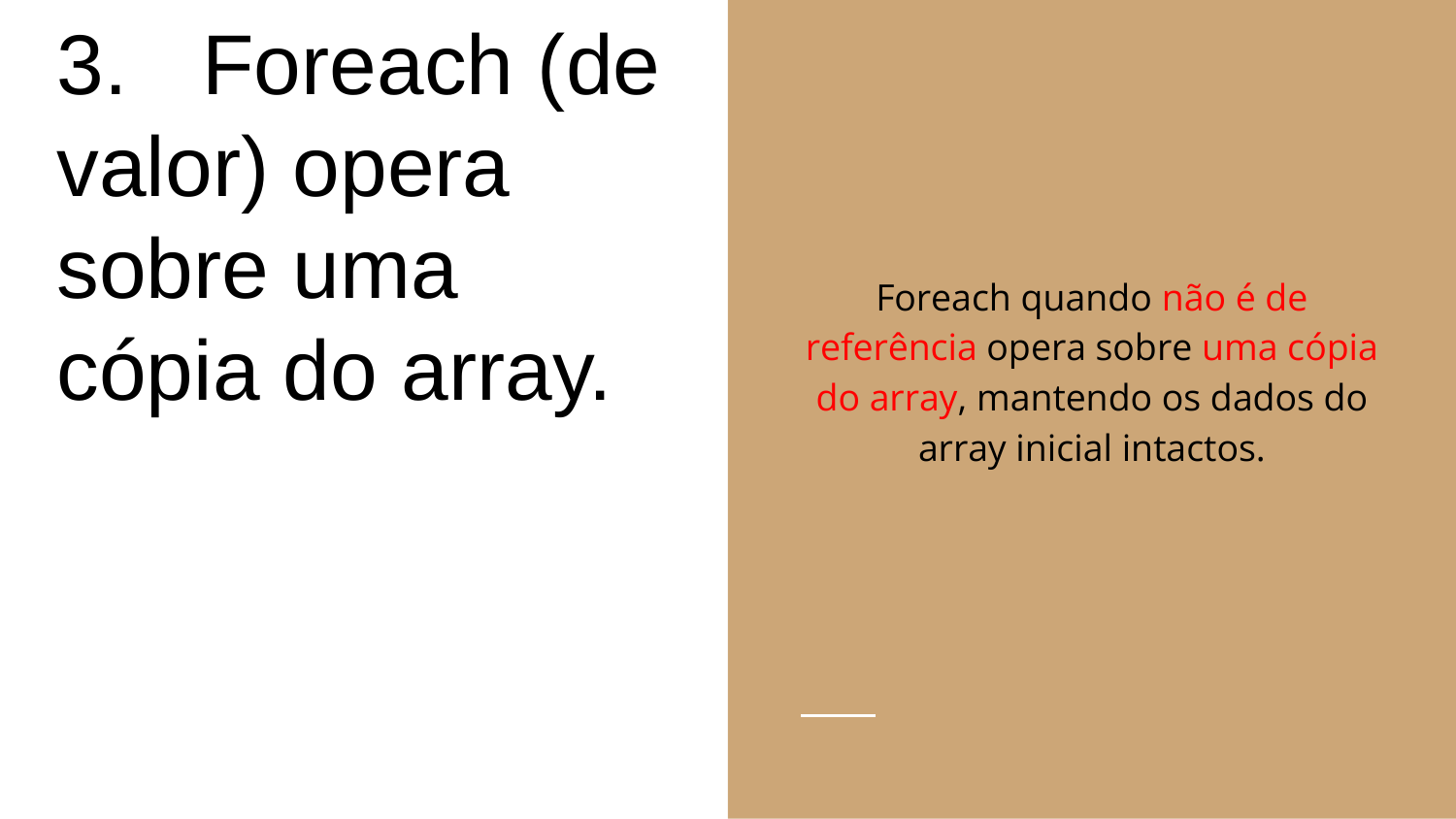

Foreach quando não é de referência opera sobre uma cópia do array, mantendo os dados do array inicial intactos.

# 3.	Foreach (de valor) opera sobre uma cópia do array.